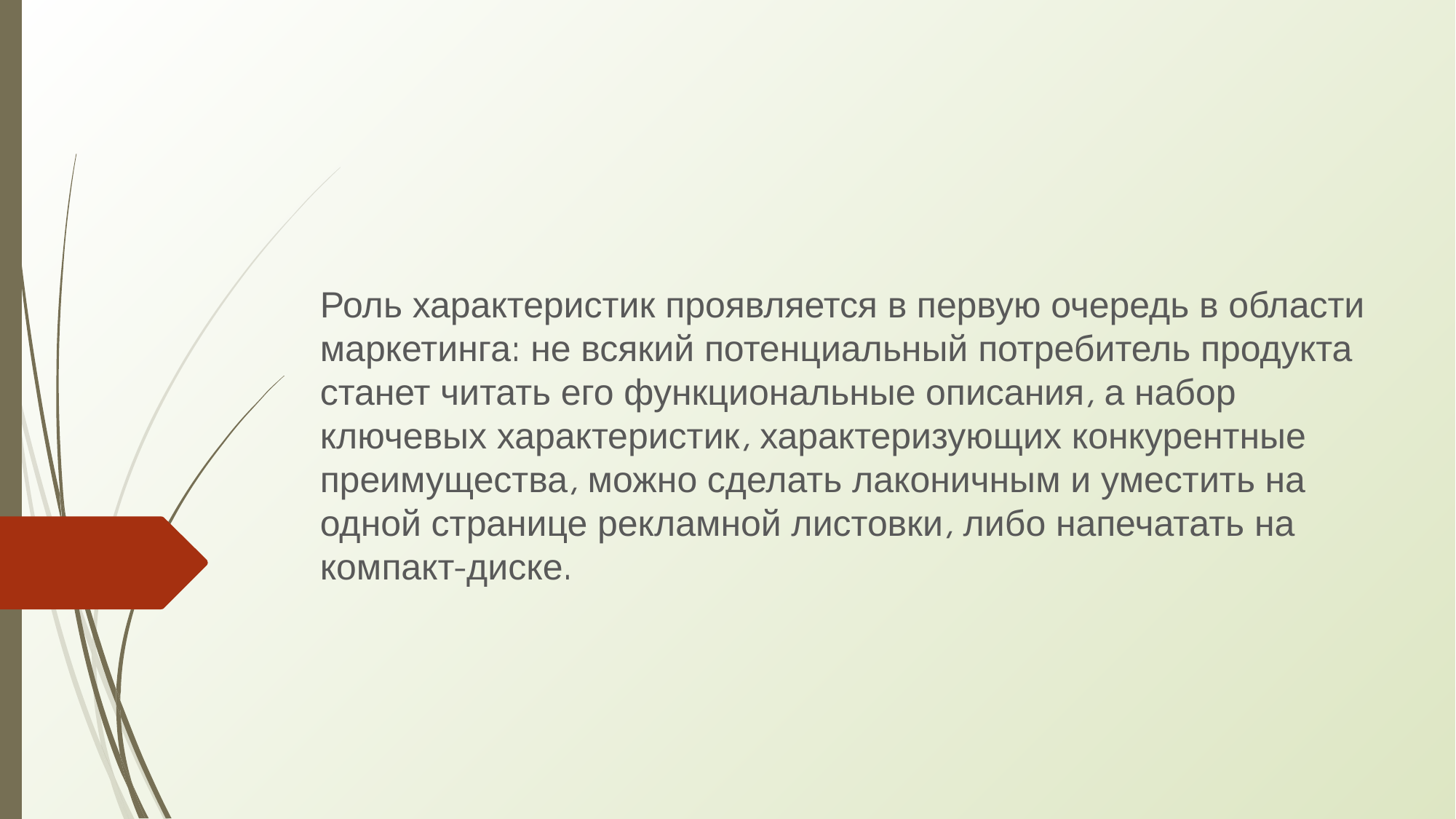

Роль характеристик проявляется в первую очередь в области маркетинга: не всякий потенциальный потребитель продукта станет читать его функциональные описания, а набор ключевых характеристик, характеризующих конкурентные преимущества, можно сделать лаконичным и уместить на одной странице рекламной листовки, либо напечатать на компакт-диске.